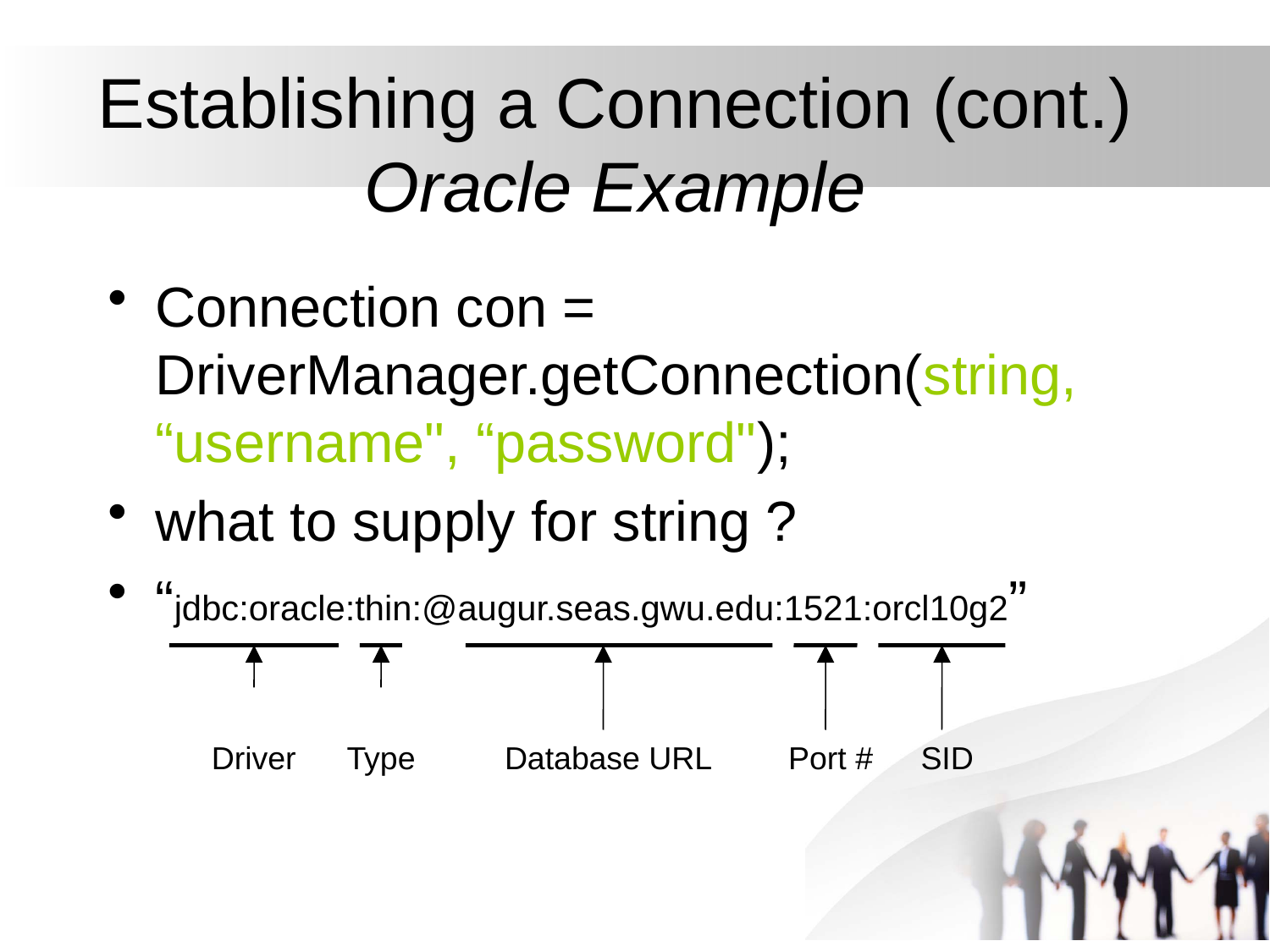

Establishing a Connection (cont.)
Oracle Example
Connection con = DriverManager.getConnection(string, “username", “password");
what to supply for string ?
“jdbc:oracle:thin:@augur.seas.gwu.edu:1521:orcl10g2”

Driver
Type
Database URL
Port #
SID